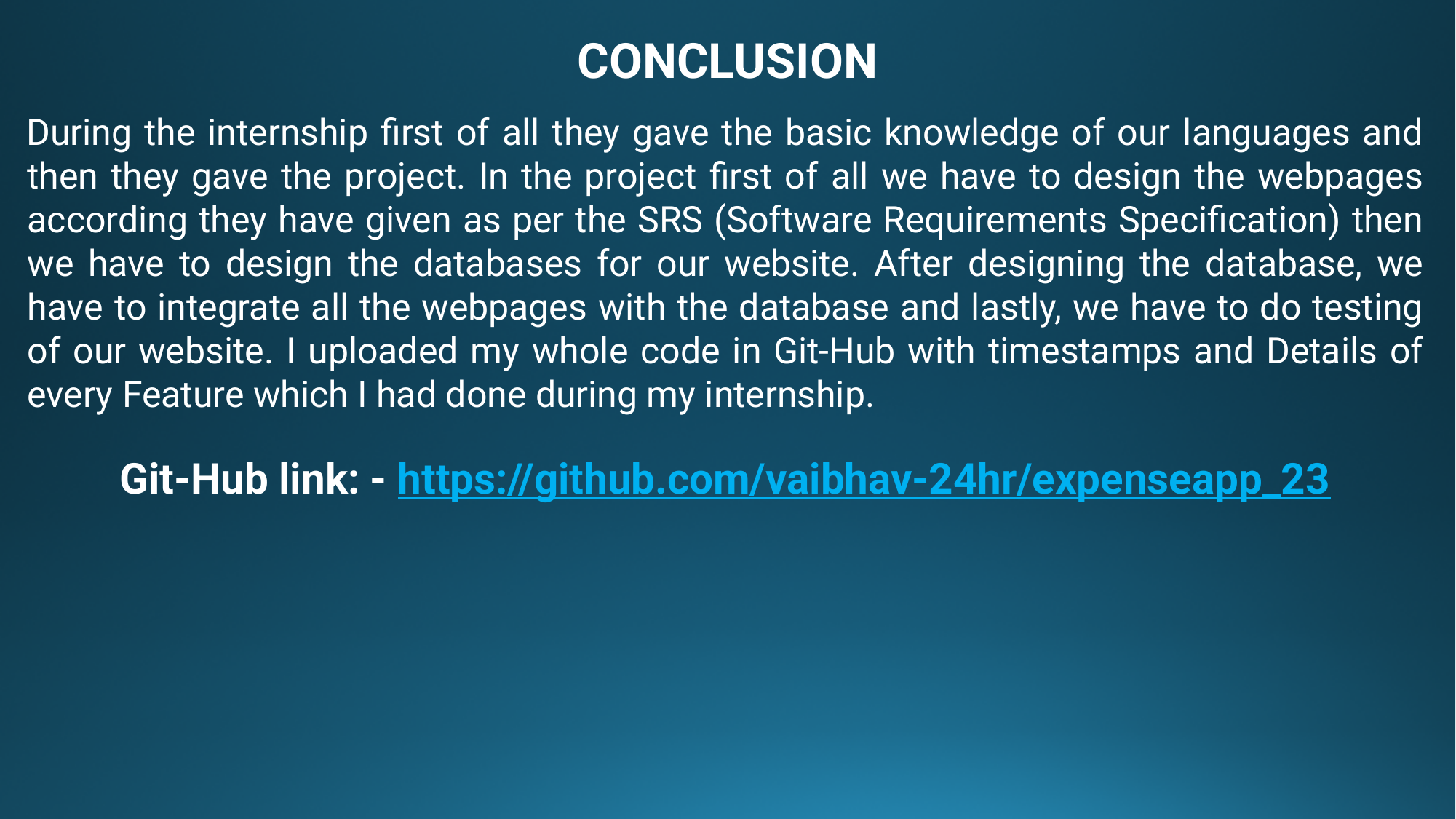

CONCLUSION
During the internship first of all they gave the basic knowledge of our languages and then they gave the project. In the project first of all we have to design the webpages according they have given as per the SRS (Software Requirements Specification) then we have to design the databases for our website. After designing the database, we have to integrate all the webpages with the database and lastly, we have to do testing of our website. I uploaded my whole code in Git-Hub with timestamps and Details of every Feature which I had done during my internship.
Git-Hub link: - https://github.com/vaibhav-24hr/expenseapp_23